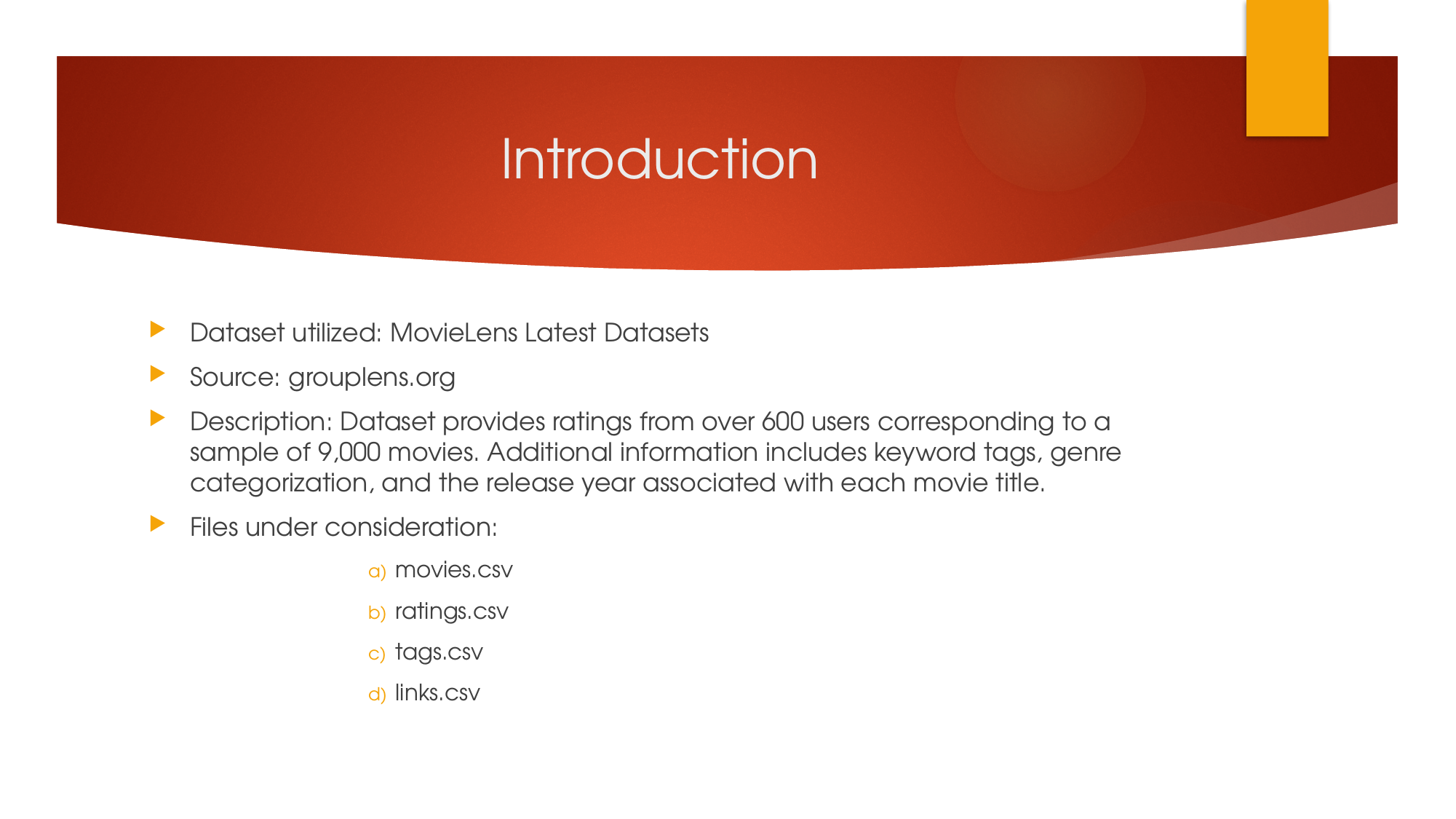

# Introduction
Dataset utilized: MovieLens Latest Datasets
Source: grouplens.org
Description: Dataset provides ratings from over 600 users corresponding to a sample of 9,000 movies. Additional information includes keyword tags, genre categorization, and the release year associated with each movie title.
Files under consideration:
movies.csv
ratings.csv
tags.csv
links.csv